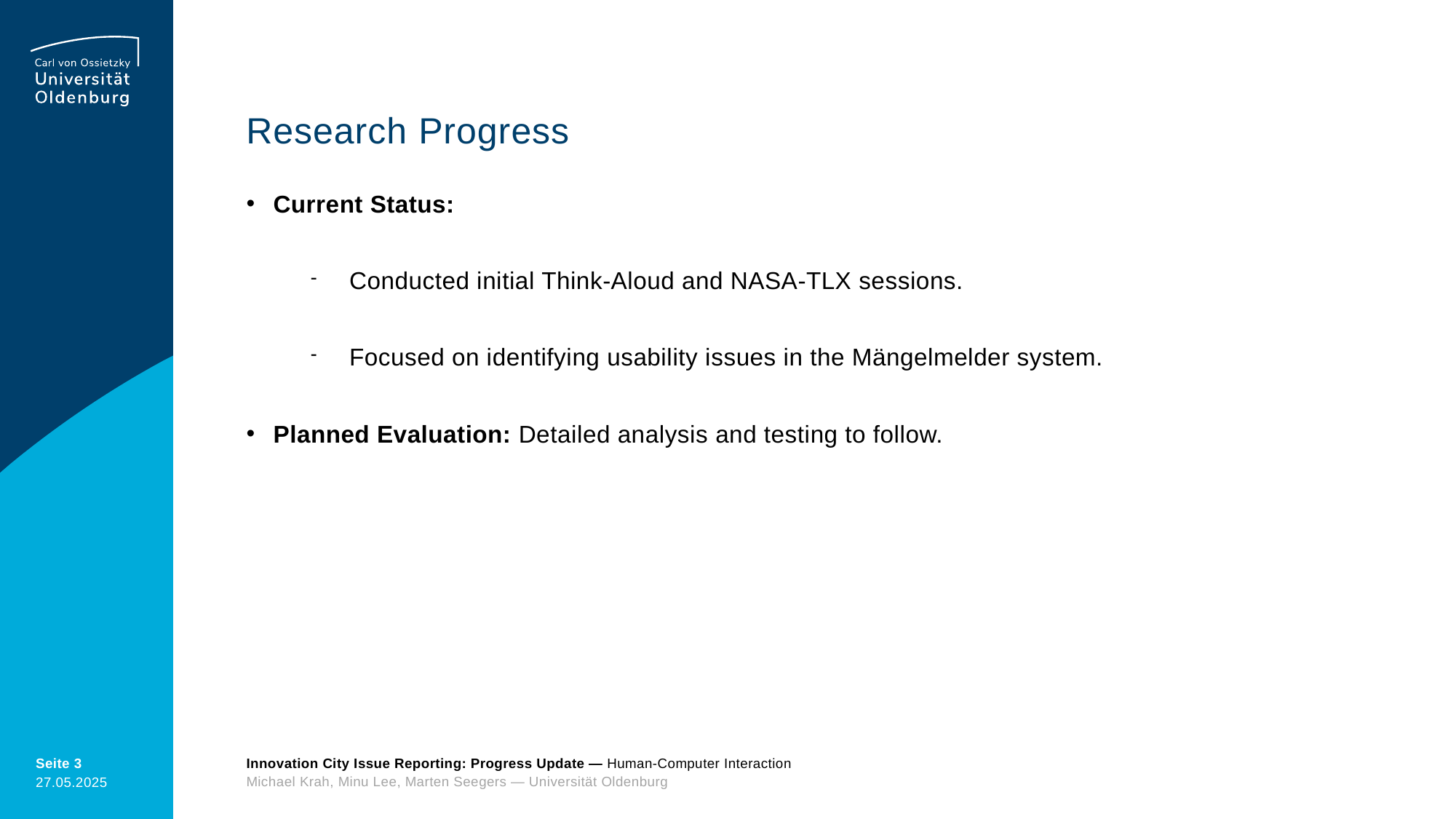

Research Progress
# Current Status:
Conducted initial Think-Aloud and NASA-TLX sessions.
Focused on identifying usability issues in the Mängelmelder system.
Planned Evaluation: Detailed analysis and testing to follow.